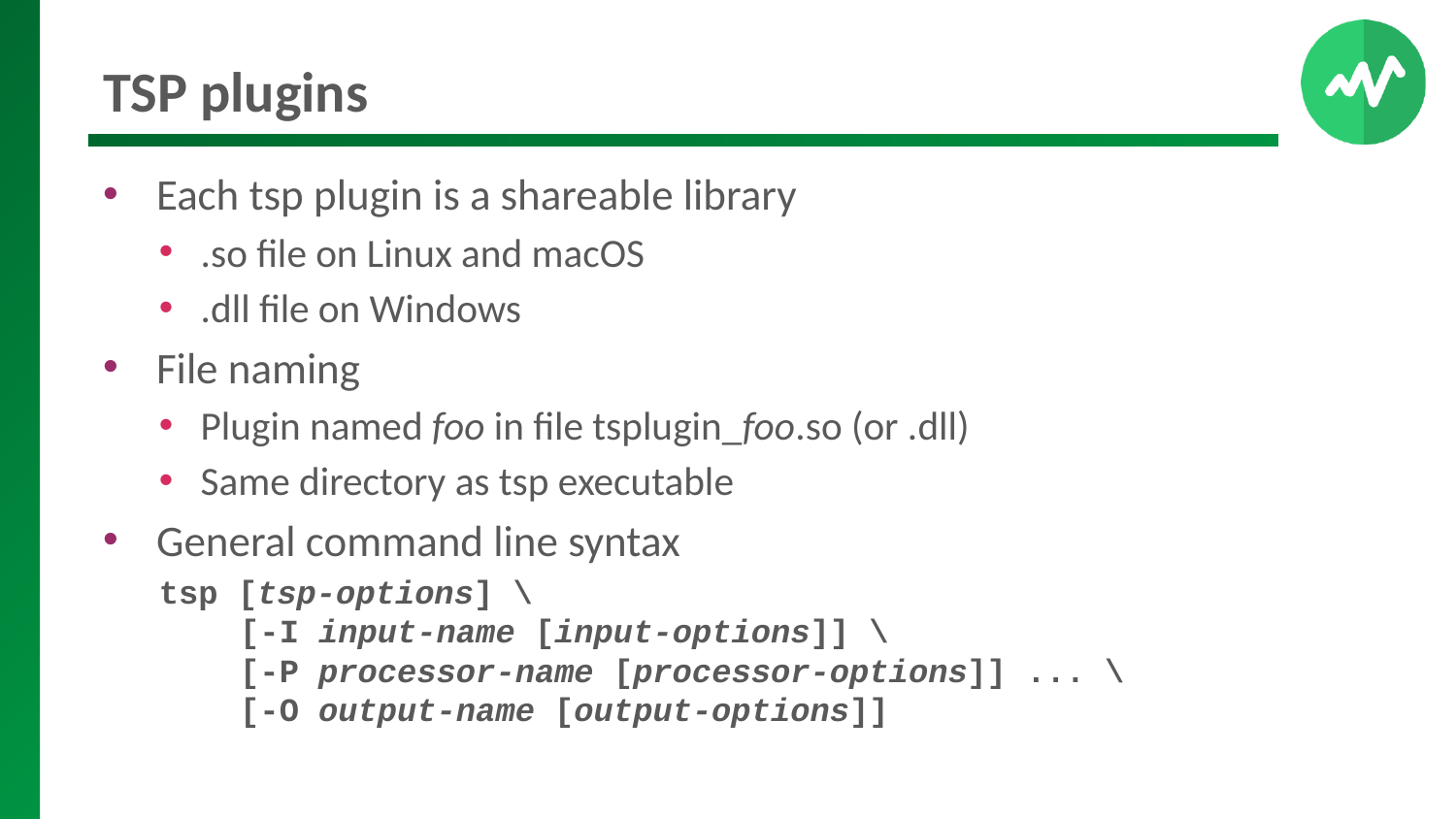

# TSP plugins
Each tsp plugin is a shareable library
.so file on Linux and macOS
.dll file on Windows
File naming
Plugin named foo in file tsplugin_foo.so (or .dll)
Same directory as tsp executable
General command line syntax
tsp [tsp-options] \
  [-I input-name [input-options]] \
  [-P processor-name [processor-options]] ... \
  [-O output-name [output-options]]